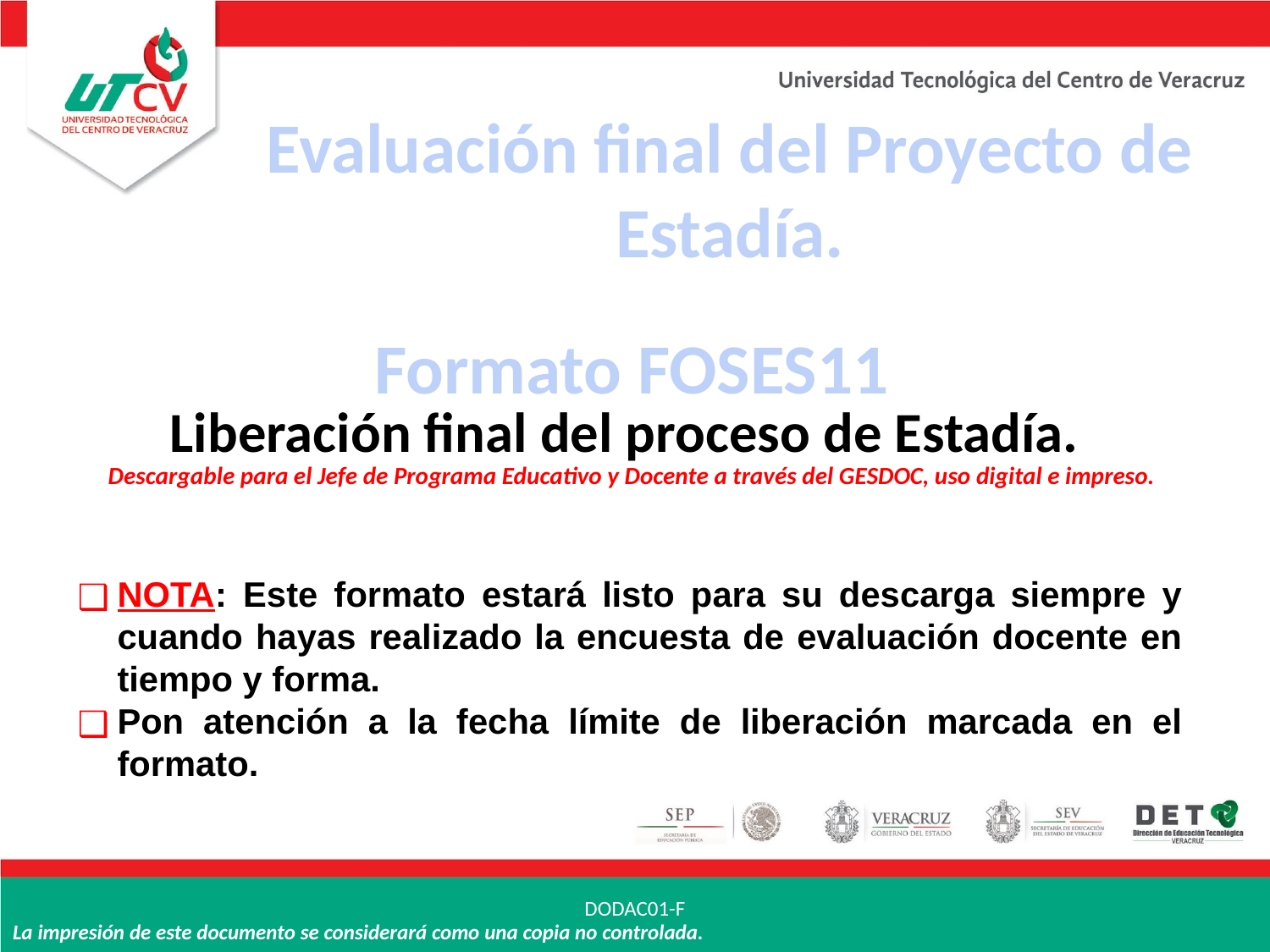

Evaluación final del Proyecto de Estadía.
Formato FOSES11
Liberación final del proceso de Estadía.
Descargable para el Jefe de Programa Educativo y Docente a través del GESDOC, uso digital e impreso.
NOTA: Este formato estará listo para su descarga siempre y cuando hayas realizado la encuesta de evaluación docente en tiempo y forma.
Pon atención a la fecha límite de liberación marcada en el formato.

DODAC01-F